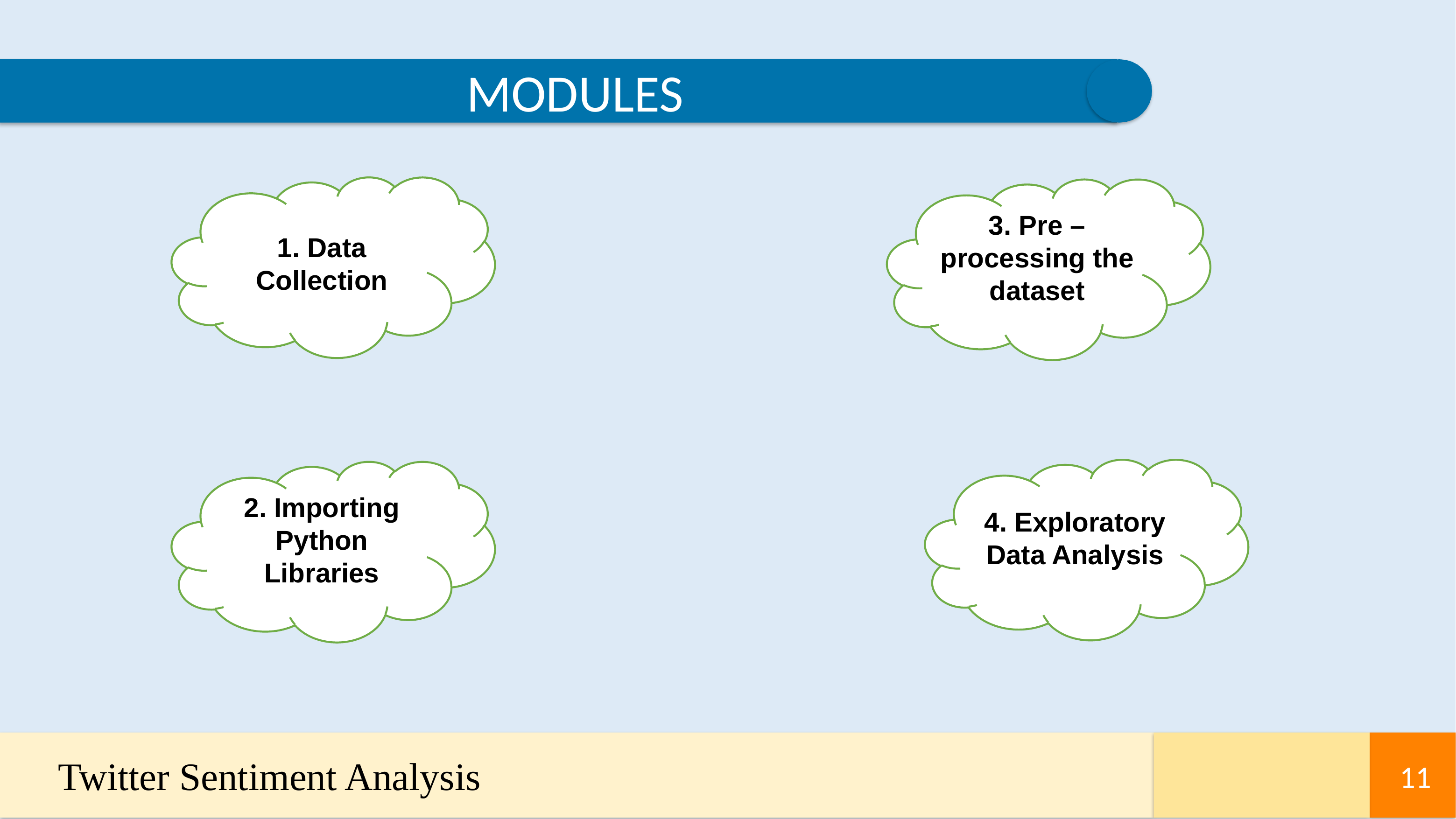

MODULES

1. Data Collection
3. Pre – processing the dataset

4. Exploratory Data Analysis

2. Importing Python Libraries

Twitter Sentiment Analysis
11
11